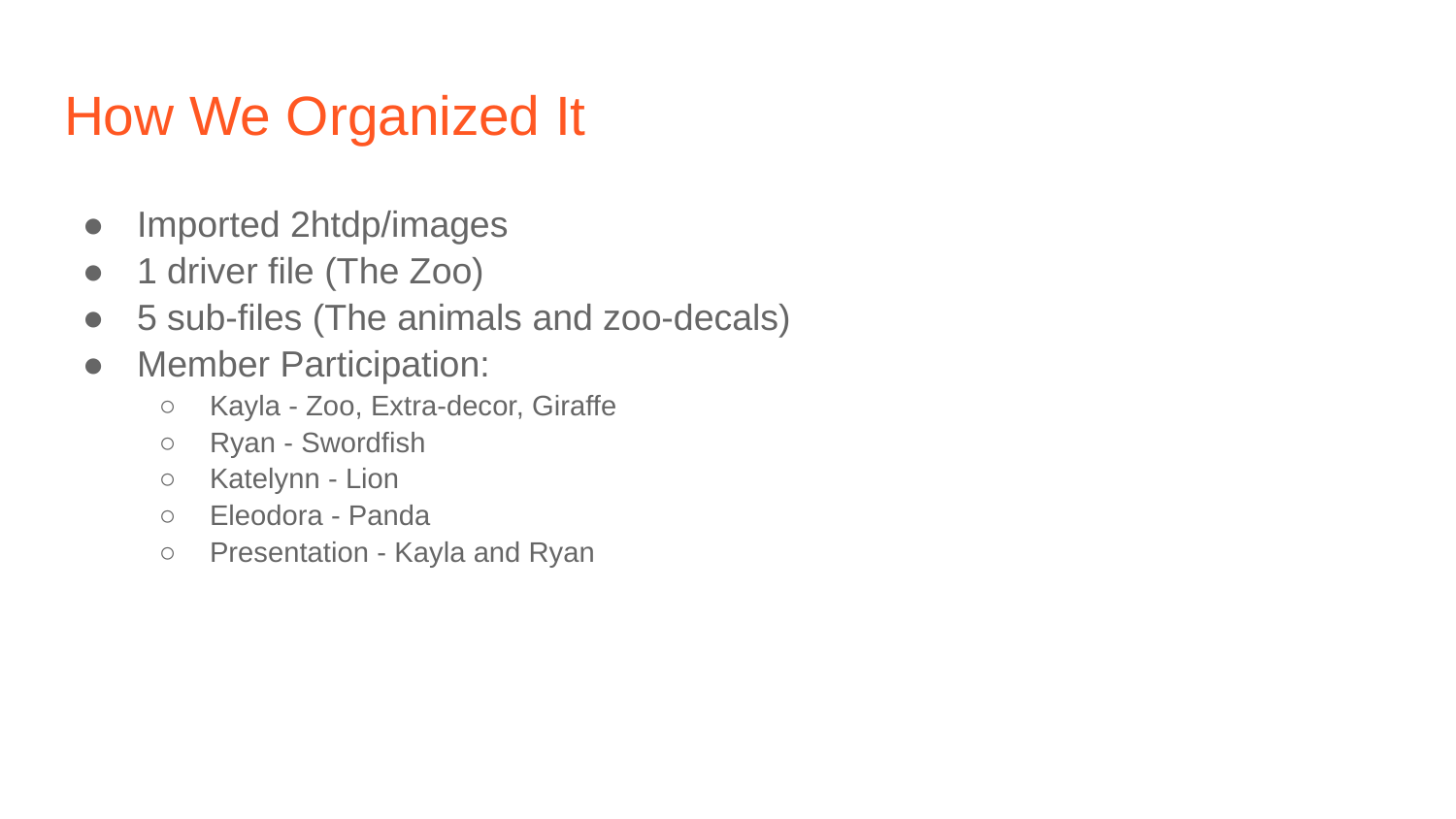

# How We Organized It
Imported 2htdp/images
1 driver file (The Zoo)
5 sub-files (The animals and zoo-decals)
Member Participation:
Kayla - Zoo, Extra-decor, Giraffe
Ryan - Swordfish
Katelynn - Lion
Eleodora - Panda
Presentation - Kayla and Ryan